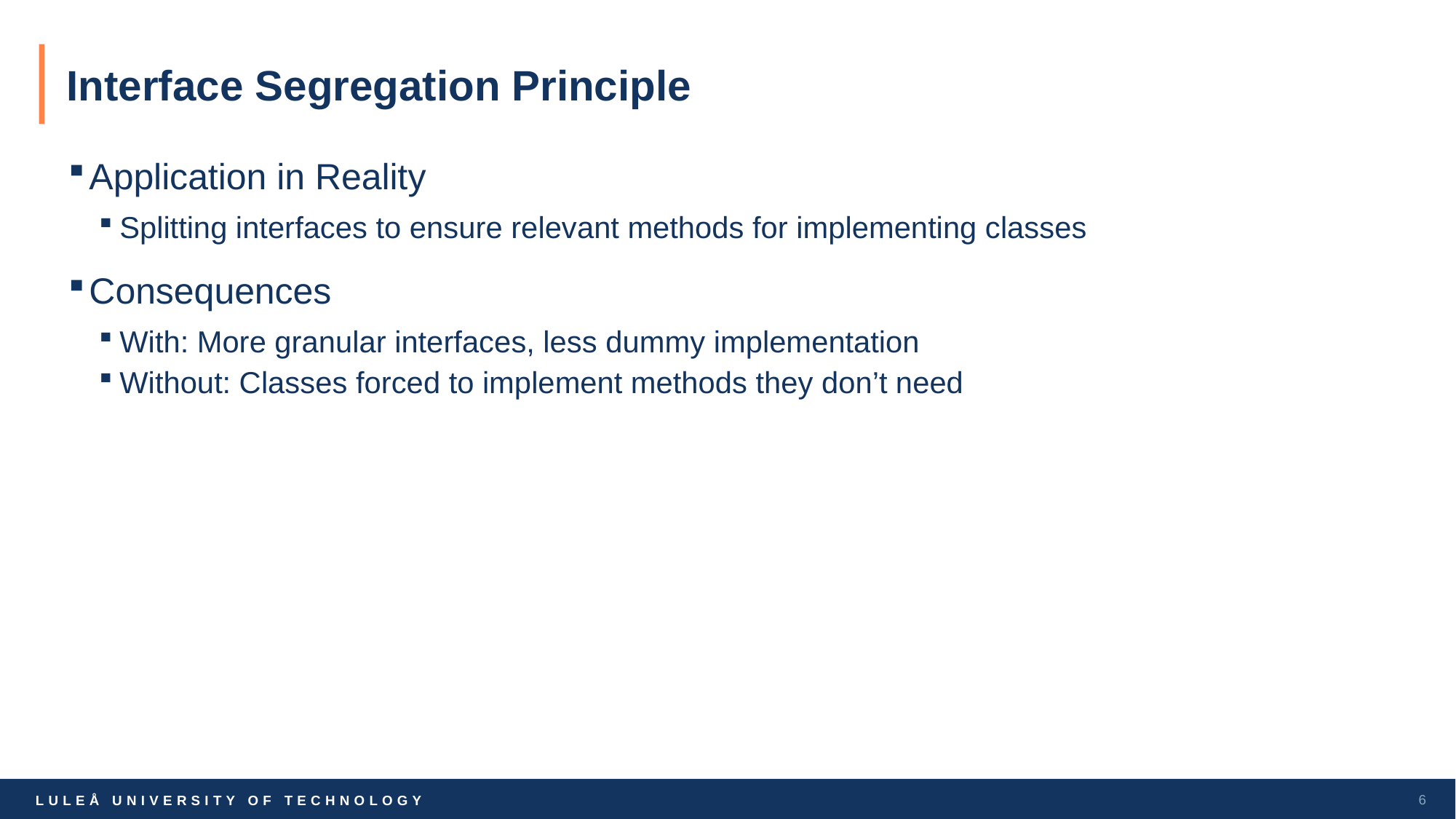

# Interface Segregation Principle
Application in Reality
Splitting interfaces to ensure relevant methods for implementing classes
Consequences
With: More granular interfaces, less dummy implementation
Without: Classes forced to implement methods they don’t need
6